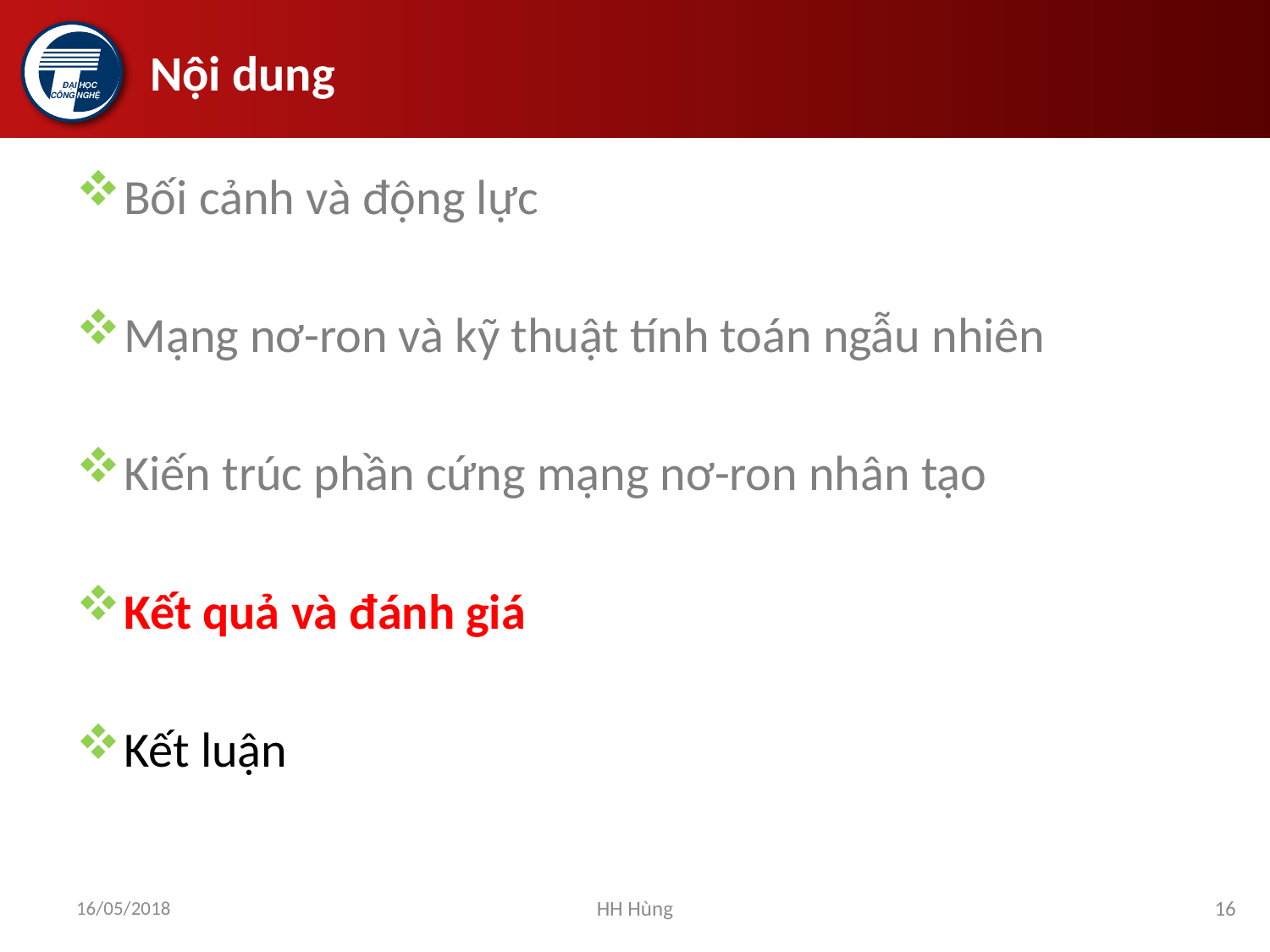

# Nội dung
Bối cảnh và động lực

Mạng nơ-ron và kỹ thuật tính toán ngẫu nhiên

Kiến trúc phần cứng mạng nơ-ron nhân tạo

Kết quả và đánh giá

Kết luận
16/05/2018
HH Hùng
16